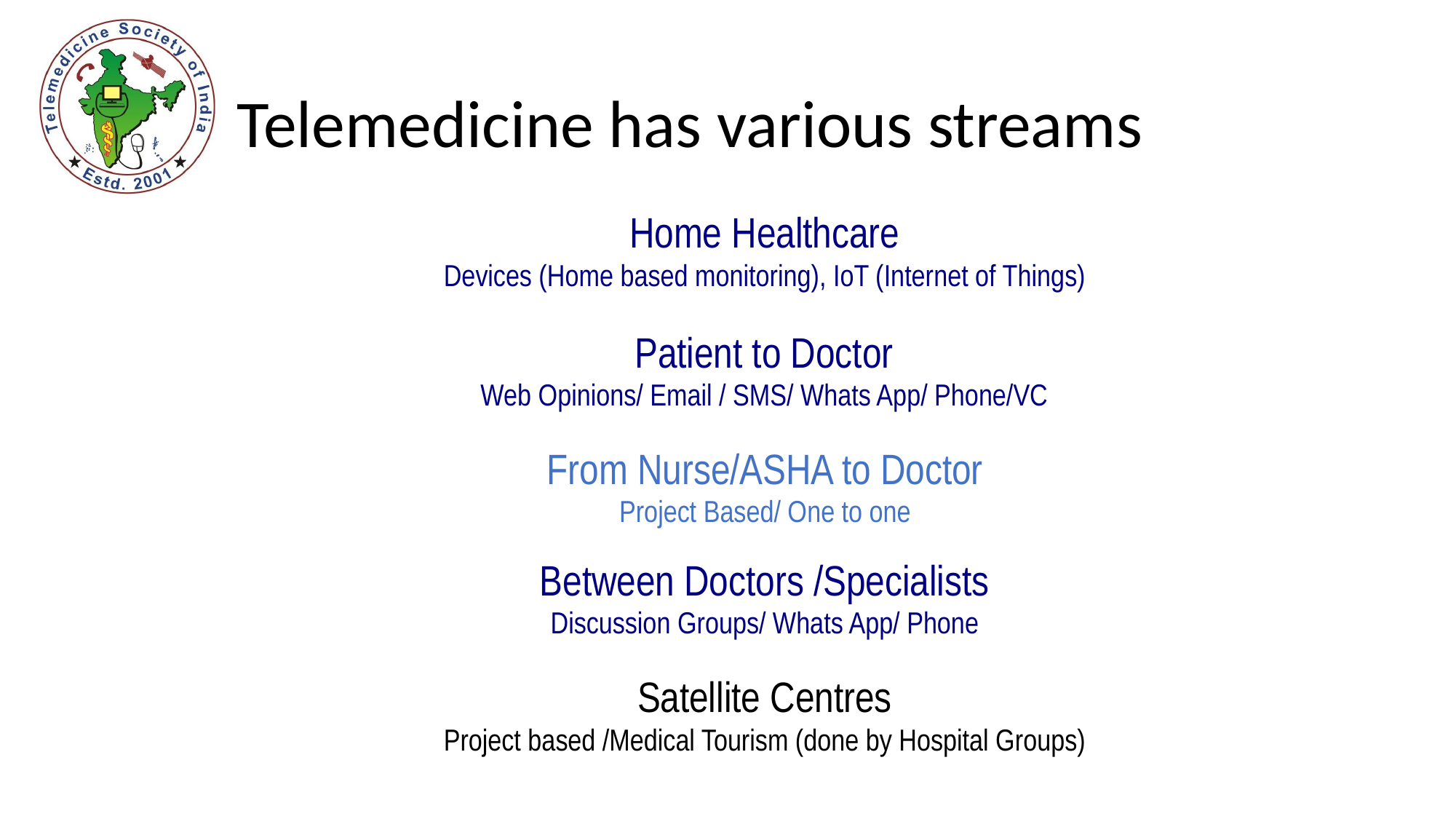

# Telemedicine has various streams
Home Healthcare
Devices (Home based monitoring), IoT (Internet of Things)
Patient to Doctor
Web Opinions/ Email / SMS/ Whats App/ Phone/VC
From Nurse/ASHA to Doctor
Project Based/ One to one
Between Doctors /Specialists
Discussion Groups/ Whats App/ Phone
Satellite Centres
Project based /Medical Tourism (done by Hospital Groups)